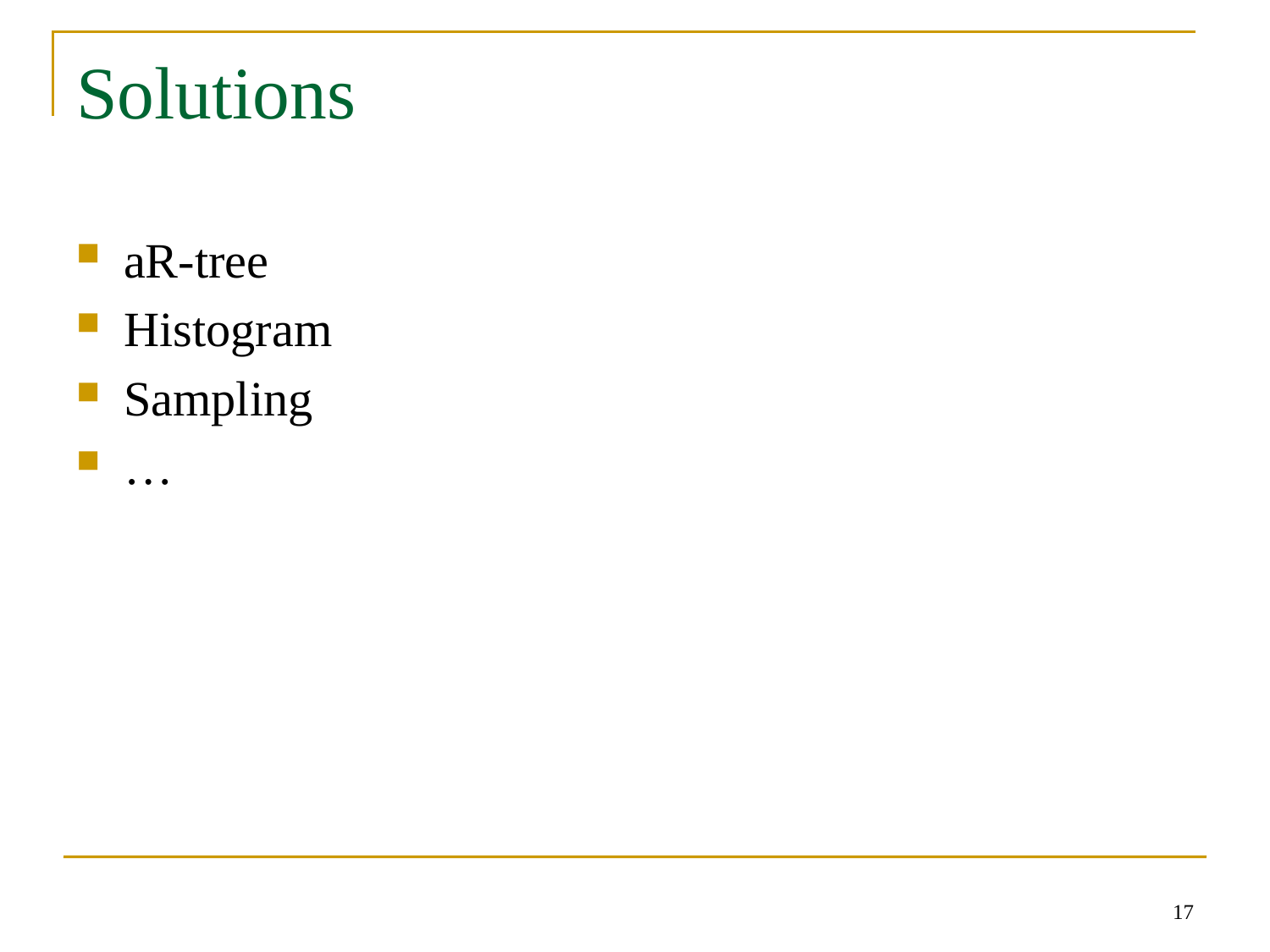

# Solutions
aR-tree
Histogram
Sampling
…
17